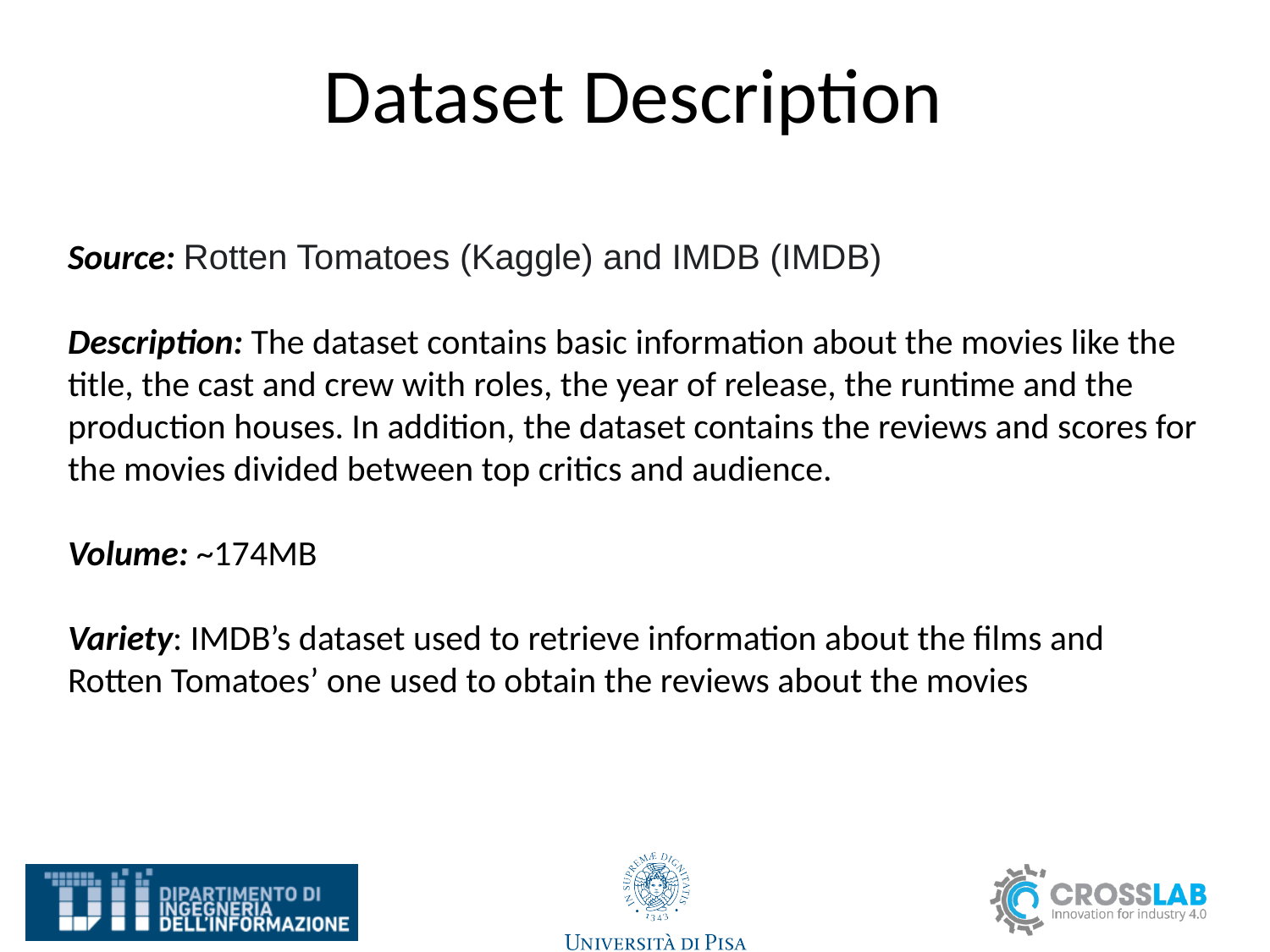

# Dataset Description
Source: Rotten Tomatoes (Kaggle) and IMDB (IMDB)

Description: The dataset contains basic information about the movies like the title, the cast and crew with roles, the year of release, the runtime and the production houses. In addition, the dataset contains the reviews and scores for the movies divided between top critics and audience.

Volume: ~174MB

Variety: IMDB’s dataset used to retrieve information about the films and Rotten Tomatoes’ one used to obtain the reviews about the movies